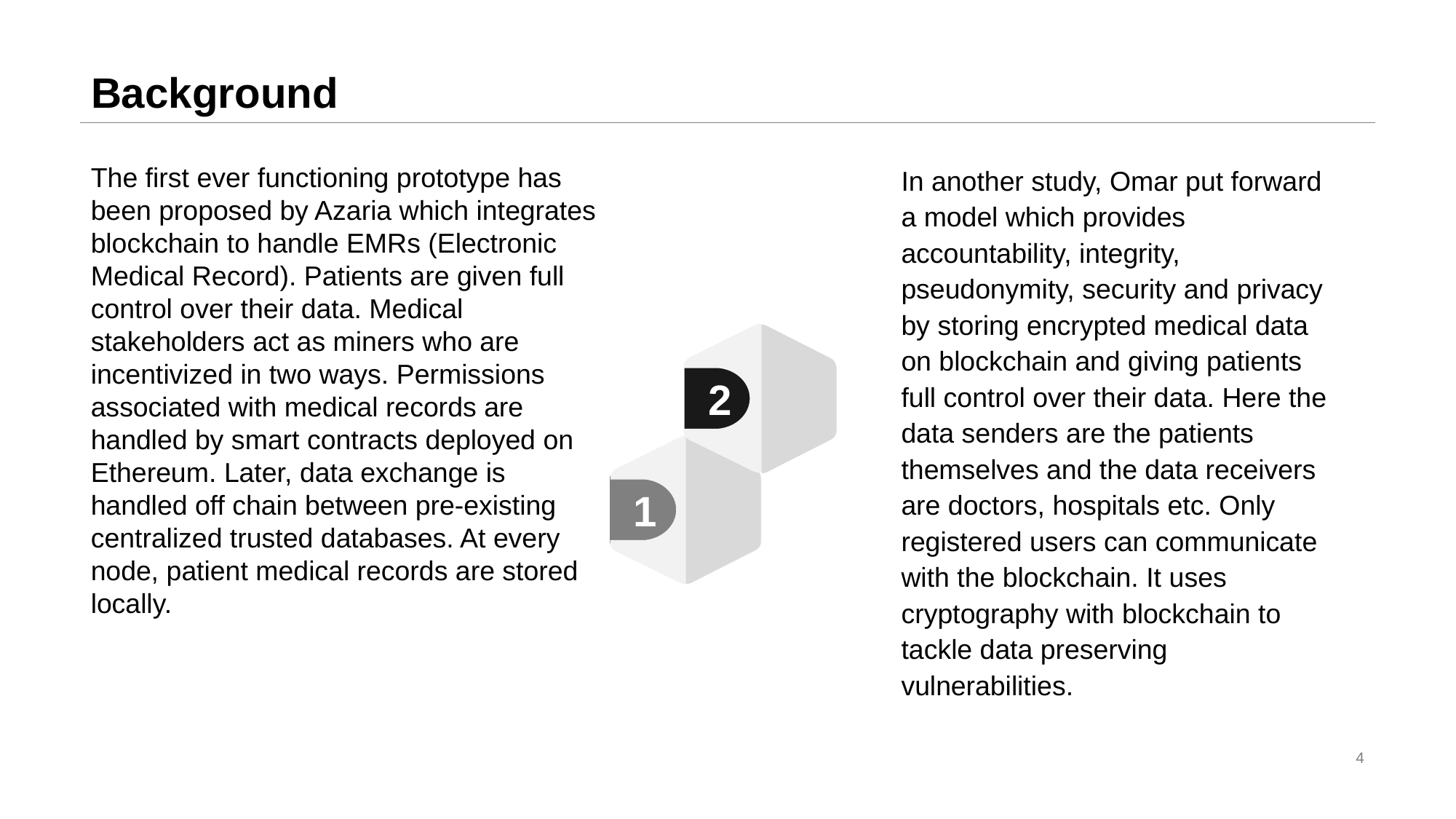

# Background
The first ever functioning prototype has been proposed by Azaria which integrates blockchain to handle EMRs (Electronic Medical Record). Patients are given full control over their data. Medical stakeholders act as miners who are incentivized in two ways. Permissions associated with medical records are handled by smart contracts deployed on Ethereum. Later, data exchange is handled off chain between pre-existing centralized trusted databases. At every node, patient medical records are stored locally.

In another study, Omar put forward a model which provides accountability, integrity, pseudonymity, security and privacy by storing encrypted medical data on blockchain and giving patients full control over their data. Here the data senders are the patients themselves and the data receivers are doctors, hospitals etc. Only registered users can communicate with the blockchain. It uses cryptography with blockchain to tackle data preserving vulnerabilities.

2

1
4